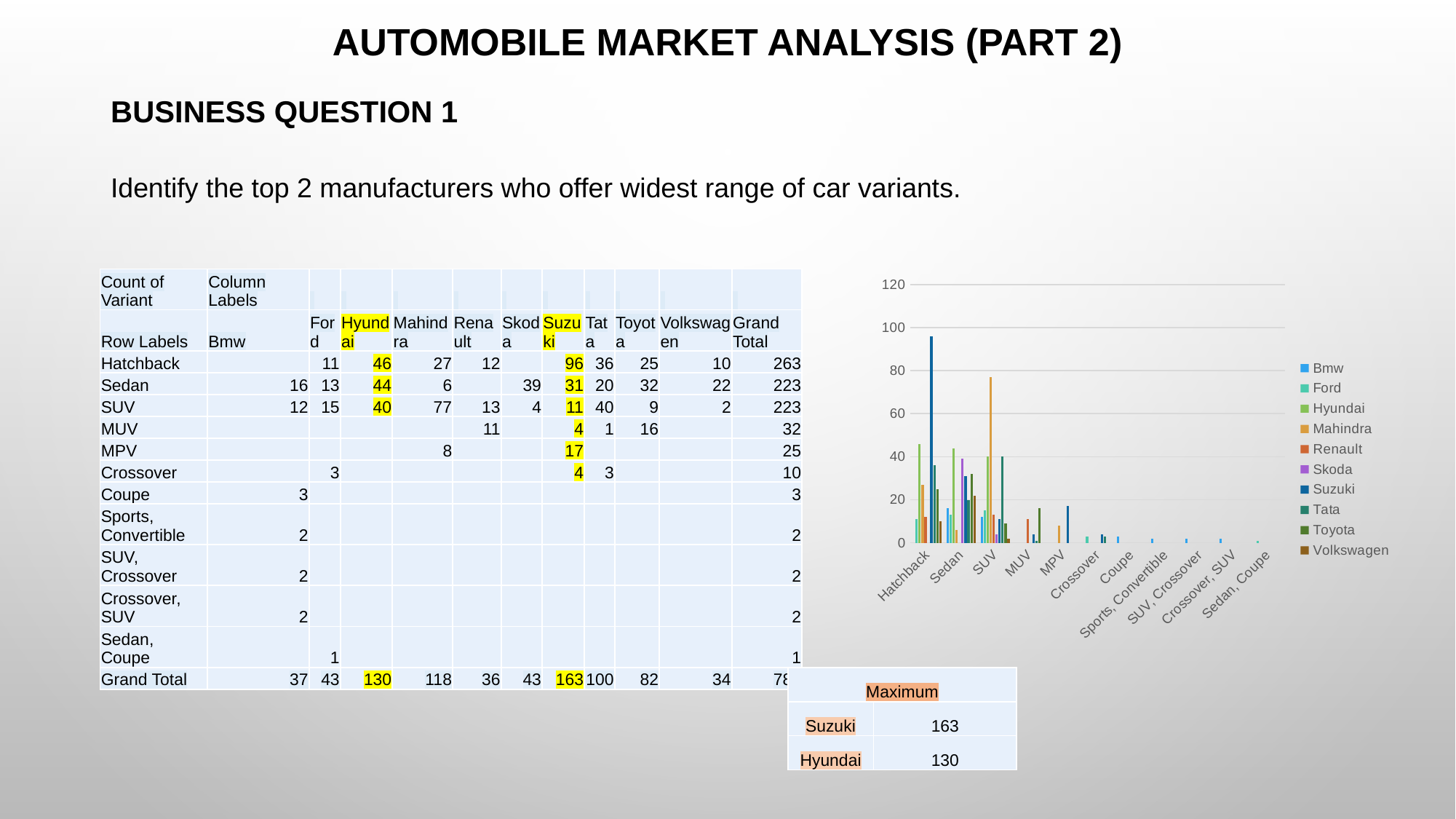

# AUTOMOBILE MARKET ANALYSIS (PART 2)
BUSINESS QUESTION 1

Identify the top 2 manufacturers who offer widest range of car variants.
| Count of Variant | Column Labels |  |  |  |  |  |  |  |  |  |  |
| --- | --- | --- | --- | --- | --- | --- | --- | --- | --- | --- | --- |
| Row Labels | Bmw | Ford | Hyundai | Mahindra | Renault | Skoda | Suzuki | Tata | Toyota | Volkswagen | Grand Total |
| Hatchback |  | 11 | 46 | 27 | 12 |  | 96 | 36 | 25 | 10 | 263 |
| Sedan | 16 | 13 | 44 | 6 |  | 39 | 31 | 20 | 32 | 22 | 223 |
| SUV | 12 | 15 | 40 | 77 | 13 | 4 | 11 | 40 | 9 | 2 | 223 |
| MUV |  |  |  |  | 11 |  | 4 | 1 | 16 |  | 32 |
| MPV |  |  |  | 8 |  |  | 17 |  |  |  | 25 |
| Crossover |  | 3 |  |  |  |  | 4 | 3 |  |  | 10 |
| Coupe | 3 |  |  |  |  |  |  |  |  |  | 3 |
| Sports, Convertible | 2 |  |  |  |  |  |  |  |  |  | 2 |
| SUV, Crossover | 2 |  |  |  |  |  |  |  |  |  | 2 |
| Crossover, SUV | 2 |  |  |  |  |  |  |  |  |  | 2 |
| Sedan, Coupe |  | 1 |  |  |  |  |  |  |  |  | 1 |
| Grand Total | 37 | 43 | 130 | 118 | 36 | 43 | 163 | 100 | 82 | 34 | 786 |

### Chart

| Category | Bmw | Ford | Hyundai | Mahindra | Renault | Skoda | Suzuki | Tata | Toyota | Volkswagen |
|---|---|---|---|---|---|---|---|---|---|---|
| Hatchback | None | 11.0 | 46.0 | 27.0 | 12.0 | None | 96.0 | 36.0 | 25.0 | 10.0 |
| Sedan | 16.0 | 13.0 | 44.0 | 6.0 | None | 39.0 | 31.0 | 20.0 | 32.0 | 22.0 |
| SUV | 12.0 | 15.0 | 40.0 | 77.0 | 13.0 | 4.0 | 11.0 | 40.0 | 9.0 | 2.0 |
| MUV | None | None | None | None | 11.0 | None | 4.0 | 1.0 | 16.0 | None |
| MPV | None | None | None | 8.0 | None | None | 17.0 | None | None | None |
| Crossover | None | 3.0 | None | None | None | None | 4.0 | 3.0 | None | None |
| Coupe | 3.0 | None | None | None | None | None | None | None | None | None |
| Sports, Convertible | 2.0 | None | None | None | None | None | None | None | None | None |
| SUV, Crossover | 2.0 | None | None | None | None | None | None | None | None | None |
| Crossover, SUV | 2.0 | None | None | None | None | None | None | None | None | None |
| Sedan, Coupe | None | 1.0 | None | None | None | None | None | None | None | None |
| Maximum |  |
| --- | --- |
| Suzuki | 163 |
| Hyundai | 130 |